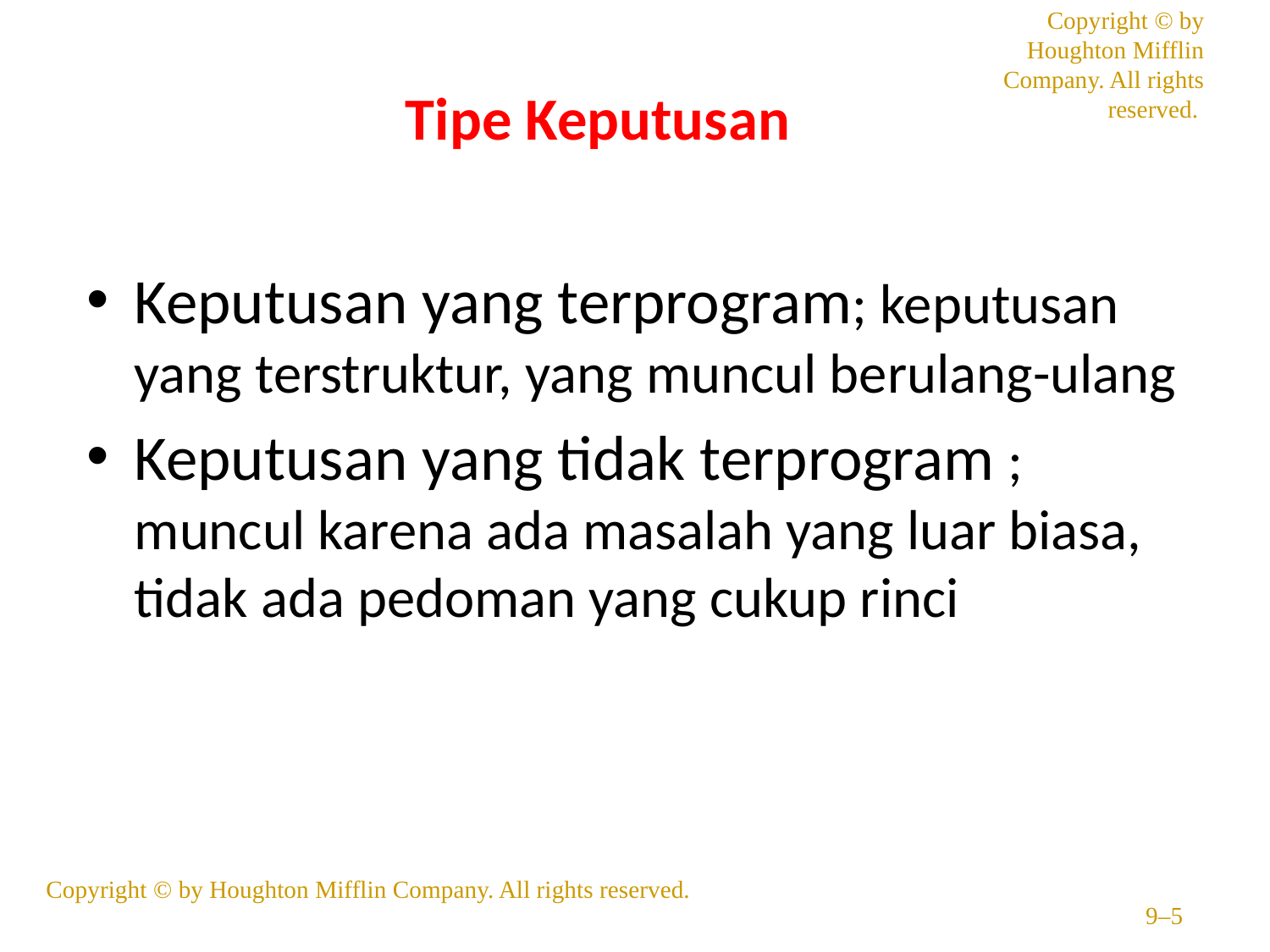

Copyright © by Houghton Mifflin Company. All rights reserved.
# Tipe Keputusan
Keputusan yang terprogram; keputusan yang terstruktur, yang muncul berulang-ulang
Keputusan yang tidak terprogram ; muncul karena ada masalah yang luar biasa, tidak ada pedoman yang cukup rinci
Copyright © by Houghton Mifflin Company. All rights reserved.
9–5